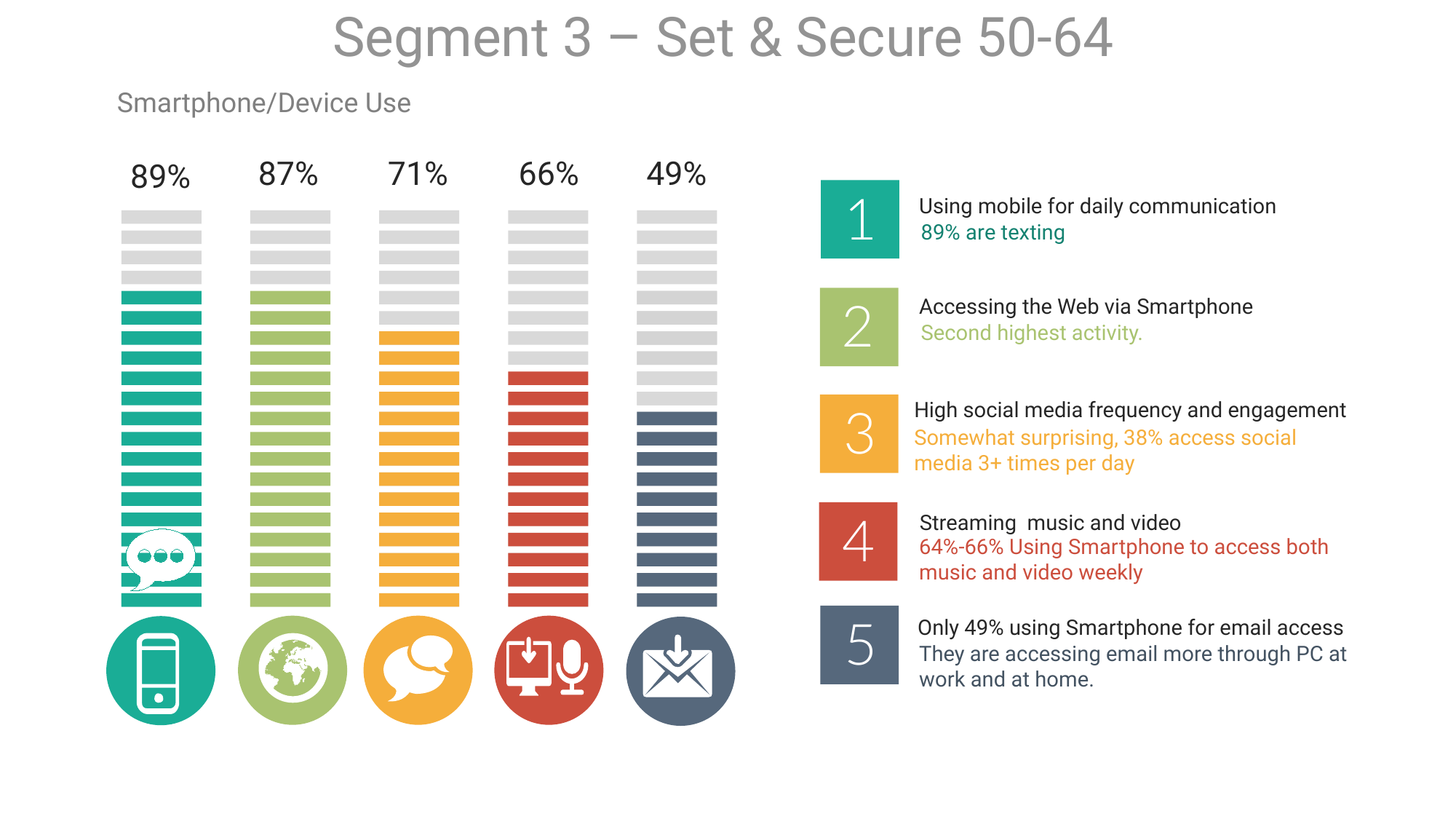

Segment 3 – Set & Secure 50-64
Smartphone/Device Use
87%
71%
66%
49%
89%
1

Using mobile for daily communication

89% are texting

2

Accessing the Web via Smartphone

Second highest activity.

3
High social media frequency and engagement

Somewhat surprising, 38% access social media 3+ times per day

4

Streaming  music and video

64%-66% Using Smartphone to access both music and video weekly

5

Only 49% using Smartphone for email access

They are accessing email more through PC at work and at home.